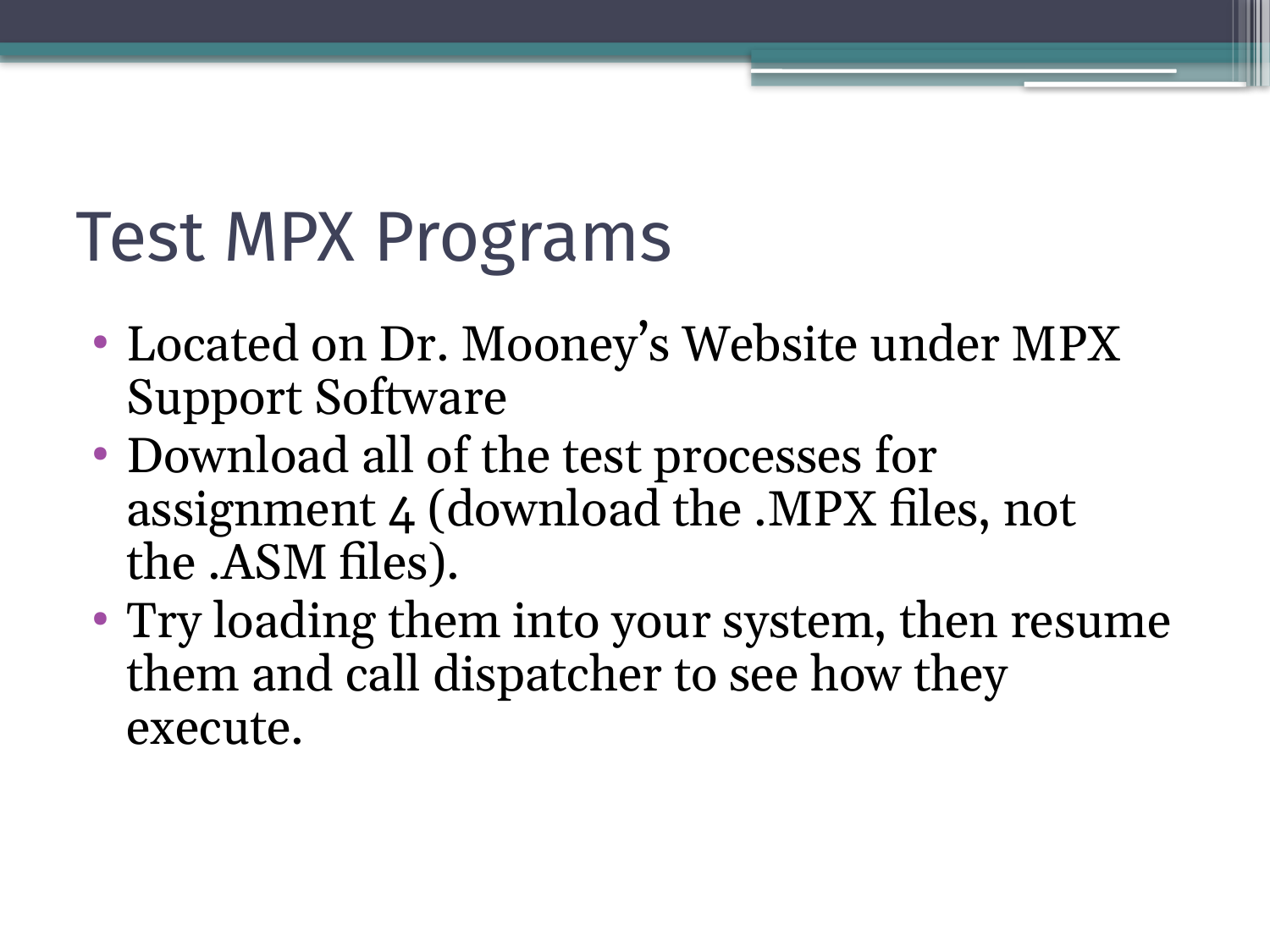

# Test MPX Programs
Located on Dr. Mooney’s Website under MPX Support Software
Download all of the test processes for assignment 4 (download the .MPX files, not the .ASM files).
Try loading them into your system, then resume them and call dispatcher to see how they execute.